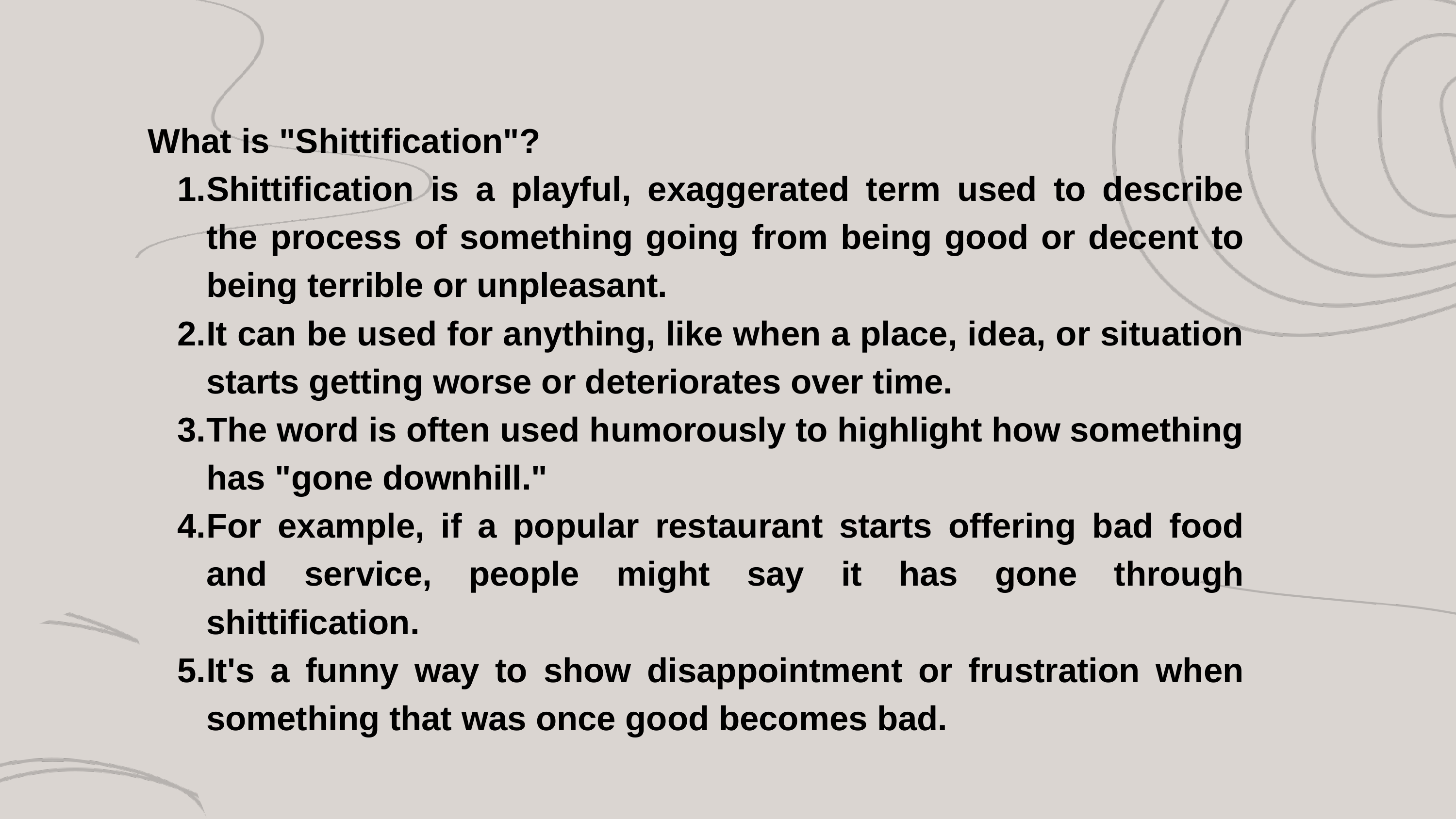

What is "Shittification"?
Shittification is a playful, exaggerated term used to describe the process of something going from being good or decent to being terrible or unpleasant.
It can be used for anything, like when a place, idea, or situation starts getting worse or deteriorates over time.
The word is often used humorously to highlight how something has "gone downhill."
For example, if a popular restaurant starts offering bad food and service, people might say it has gone through shittification.
It's a funny way to show disappointment or frustration when something that was once good becomes bad.